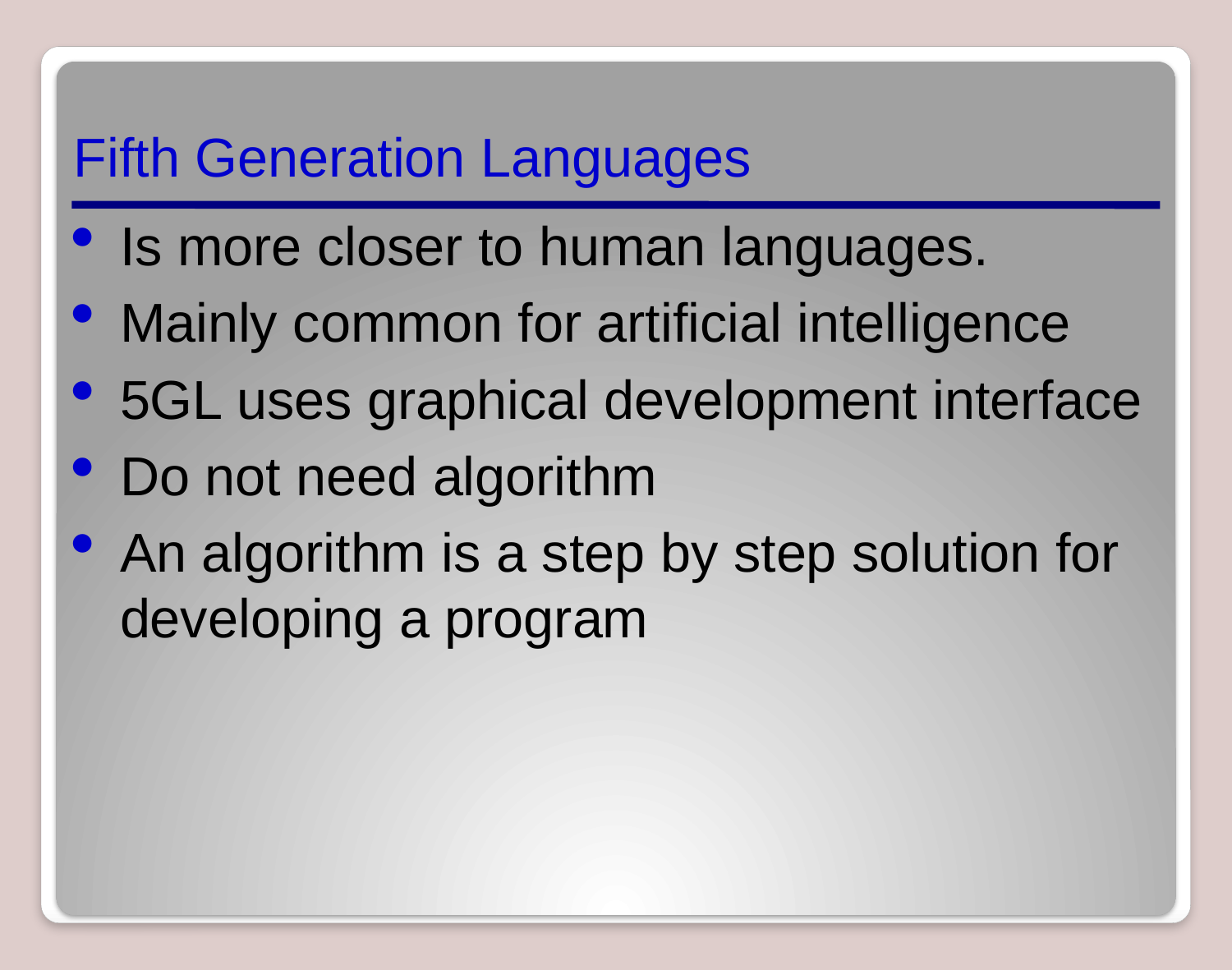

Fifth Generation Languages
Is more closer to human languages.
Mainly common for artificial intelligence
5GL uses graphical development interface
Do not need algorithm
An algorithm is a step by step solution for developing a program